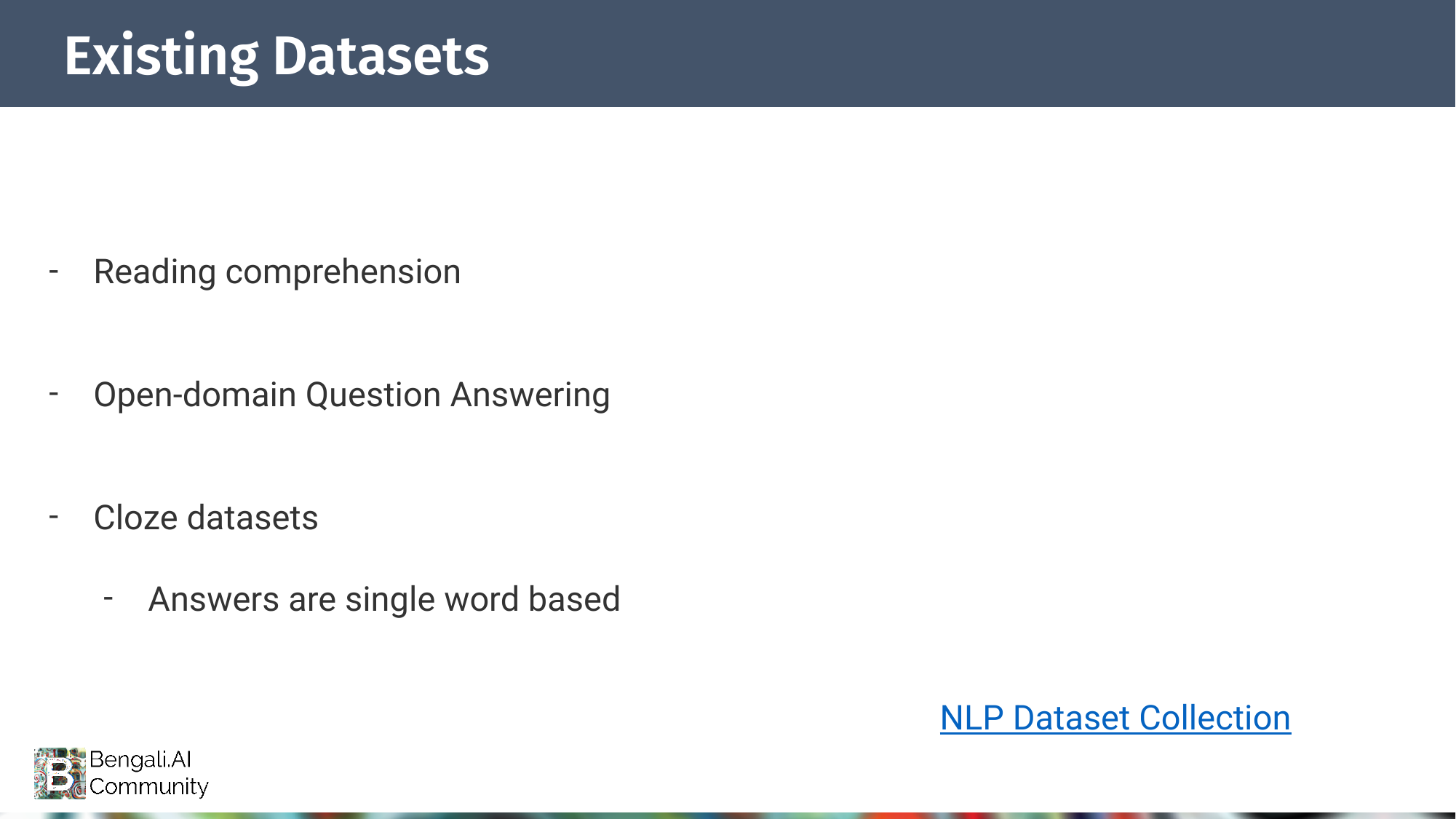

Existing Datasets
Reading comprehension

Open-domain Question Answering

Cloze datasets

Answers are single word based

NLP Dataset Collection